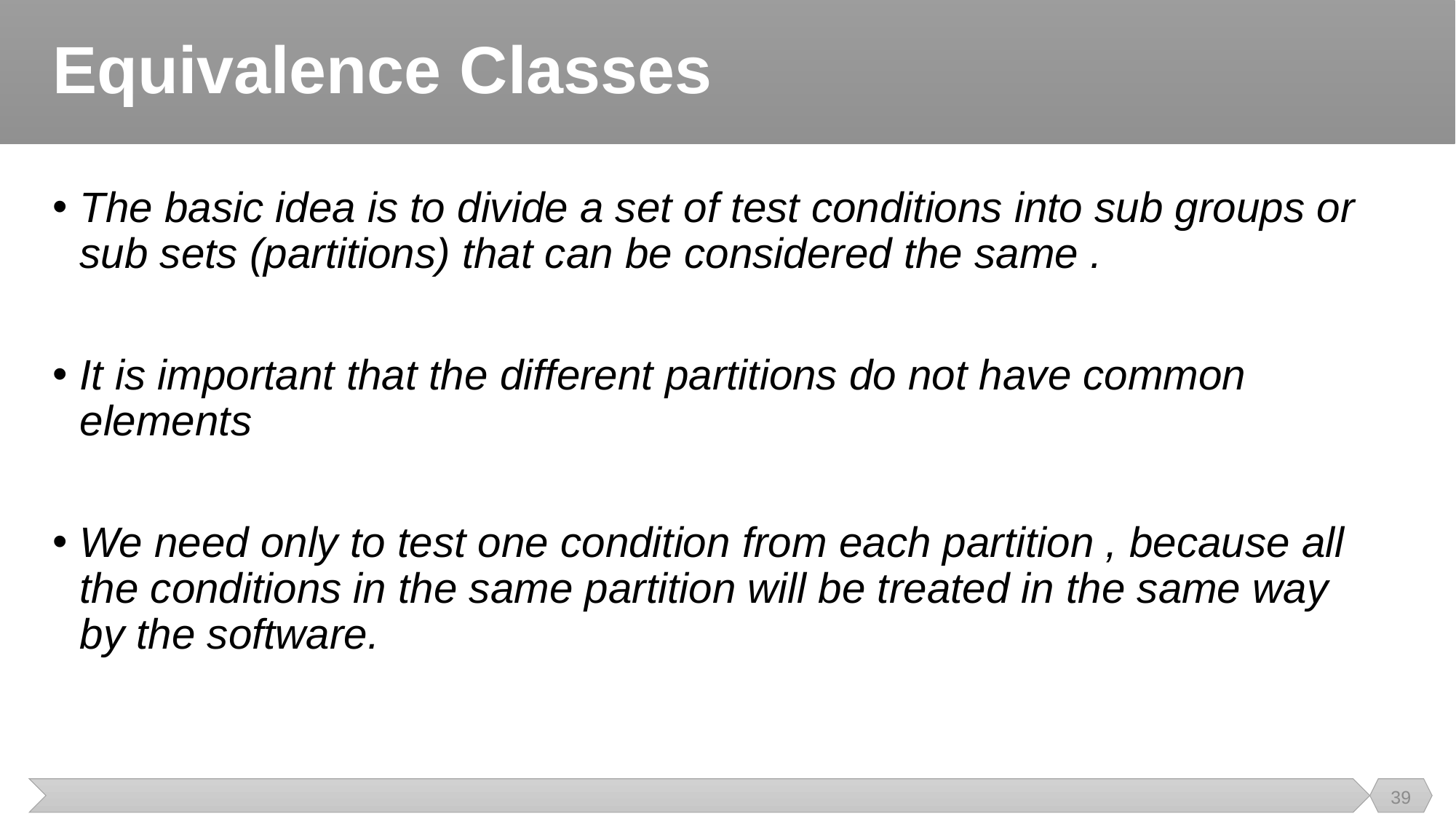

# Equivalence Classes
The basic idea is to divide a set of test conditions into sub groups or sub sets (partitions) that can be considered the same .

It is important that the different partitions do not have common elements

We need only to test one condition from each partition , because all the conditions in the same partition will be treated in the same way by the software.
39